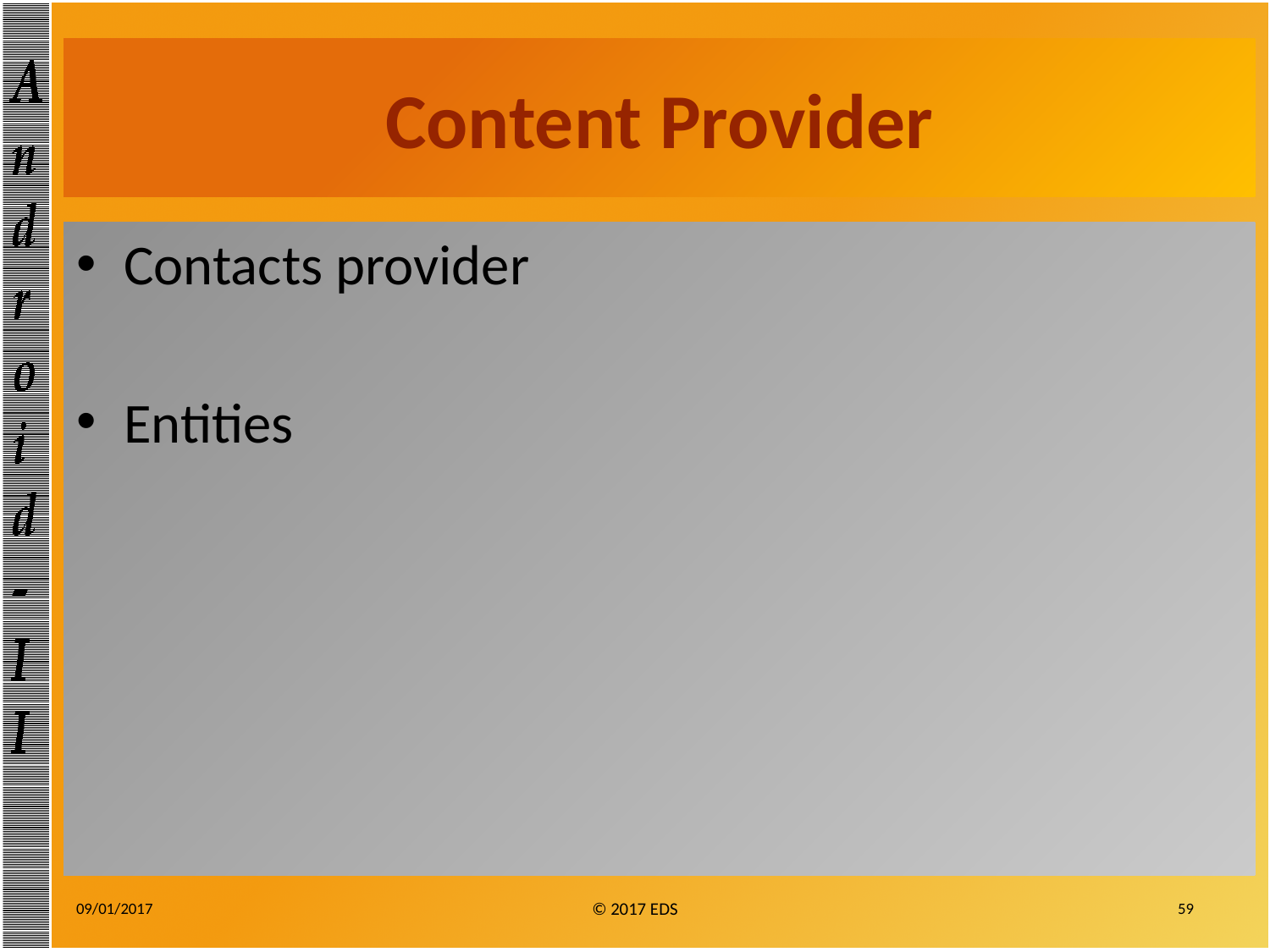

# Content Provider
Contacts provider

Entities

09/01/2017
© 2017 EDS
59